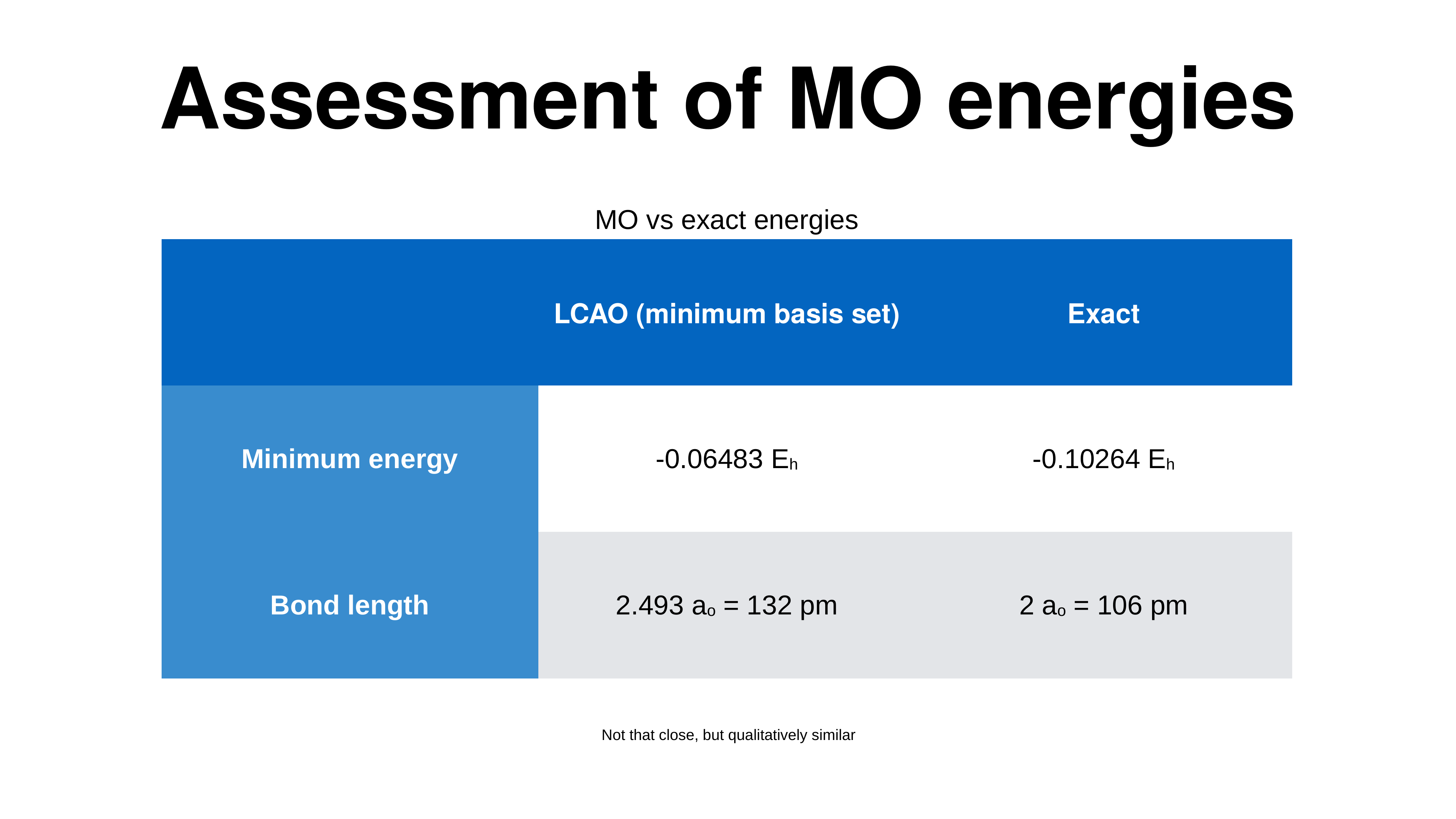

# Assessment of MO energies
| MO vs exact energies |  |  |
| --- | --- | --- |
|  | LCAO (minimum basis set) | Exact |
| Minimum energy | -0.06483 Eh | -0.10264 Eh |
| Bond length | 2.493 ao = 132 pm | 2 ao = 106 pm |
Not that close, but qualitatively similar
11